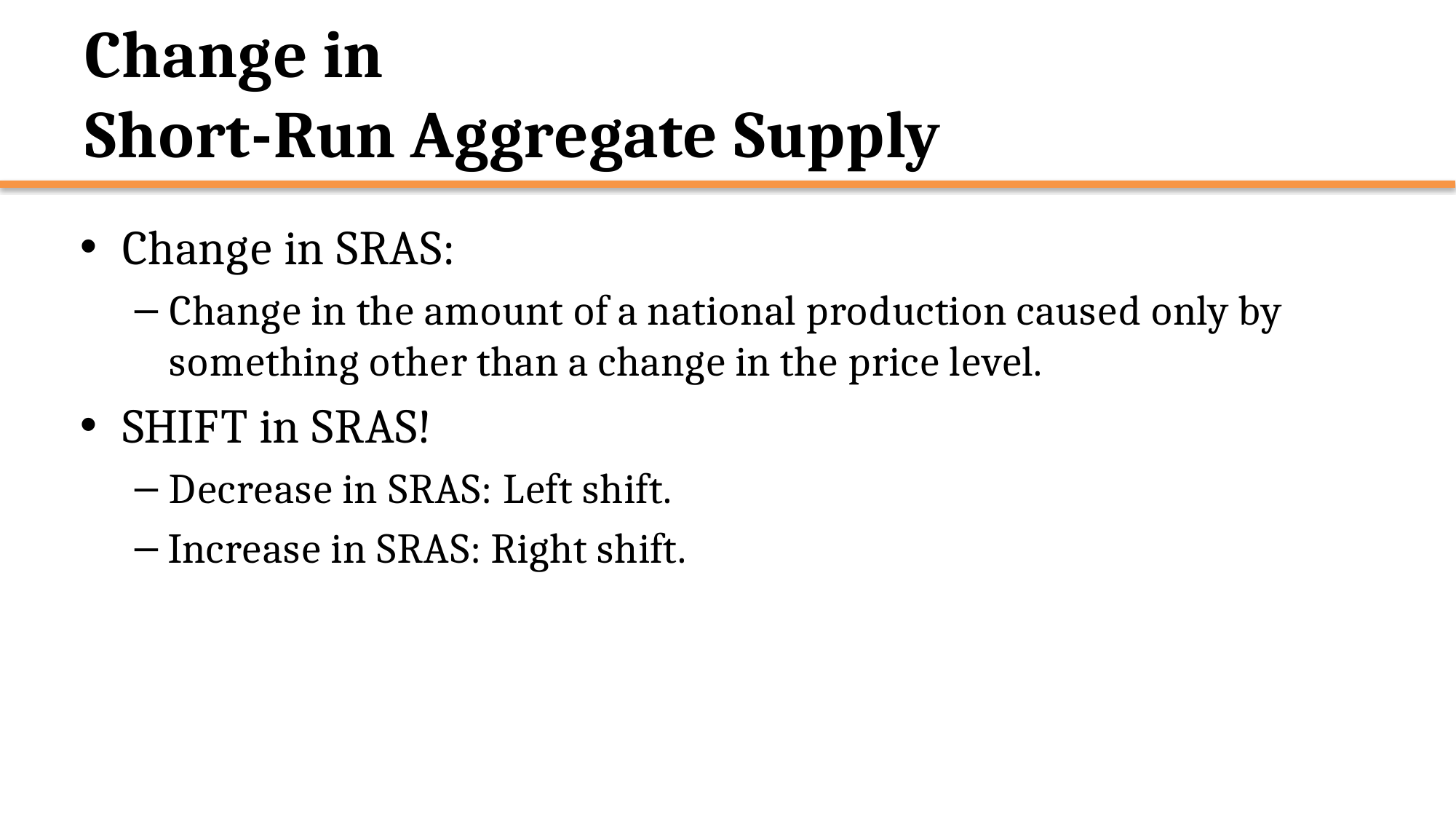

# Change in Short-Run Aggregate Supply
Change in SRAS:
Change in the amount of a national production caused only by something other than a change in the price level.
SHIFT in SRAS!
Decrease in SRAS: Left shift.
Increase in SRAS: Right shift.